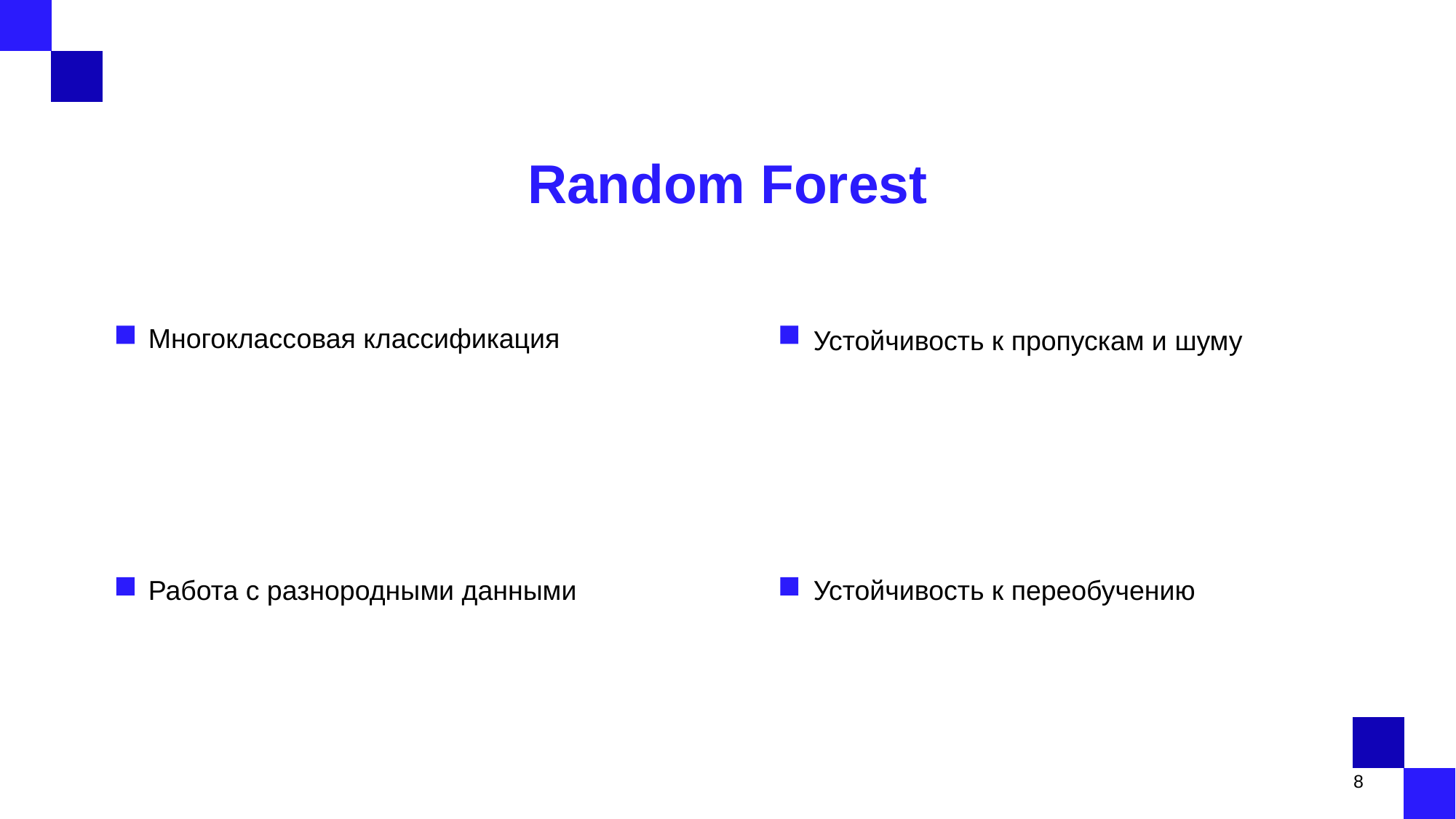

# Random Forest
Многоклассовая классификация
Устойчивость к пропускам и шуму

Работа с разнородными данными
Устойчивость к переобучению

8